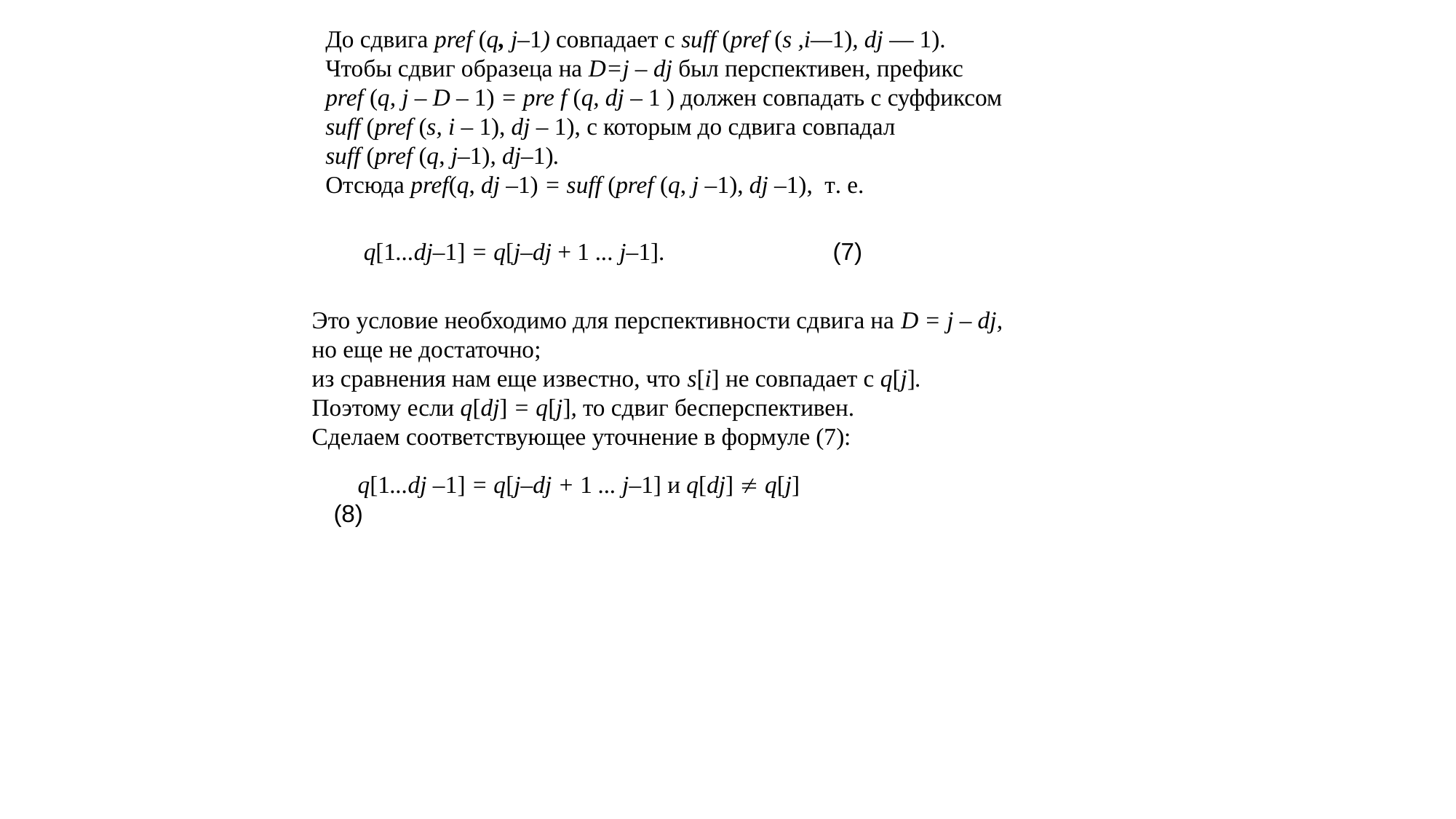

До сдвига pref (q, j–1) совпадает с suff (pref (s ,i—1), dj — 1).
Чтобы сдвиг образеца на D=j – dj был перспективен, префикс
pref (q, j – D – 1) = pre f (q, dj – 1 ) должен совпадать с суффиксом
suff (pref (s, i – 1), dj – 1), с которым до сдвига совпадал
suff (pref (q, j–1), dj–1).
Отсюда pref(q, dj –1) = suff (pref (q, j –1), dj –1),  т. е.
q[1...dj–1] = q[j–dj + 1 ... j–1].                            (7)
Это условие необходимо для перспективности сдвига на D = j – dj,
но еще не достаточно;
из сравнения нам еще известно, что s[i] не совпадает с q[j].
Поэтому если q[dj] = q[j], то сдвиг бесперспективен.
Сделаем соответствующее уточнение в формуле (7):
q[1...dj –1] = q[j–dj + 1 ... j–1] и q[dj] ≠ q[j]                  (8)